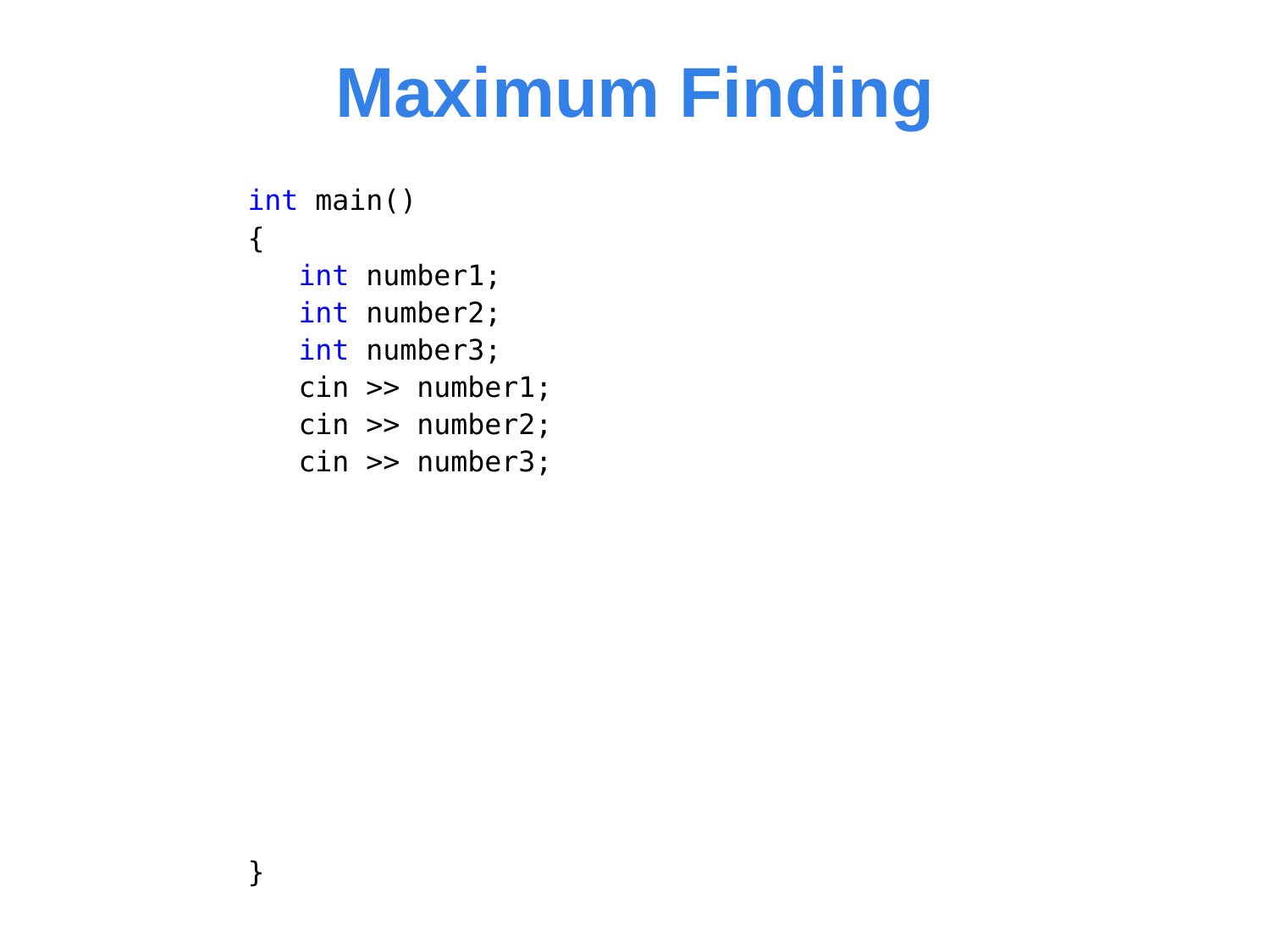

# Maximum Finding
int main()
{
   int number1;
   int number2;
   int number3;
   cin >> number1;
   cin >> number2;
   cin >> number3;
   if( number1 >= number2 )
      if( number1 >= number3 )
         cout << number1;
      else
         cout << number3;
   else
      if( number2 >= number3 )
         cout << number2;
      else
         cout << number3;
}